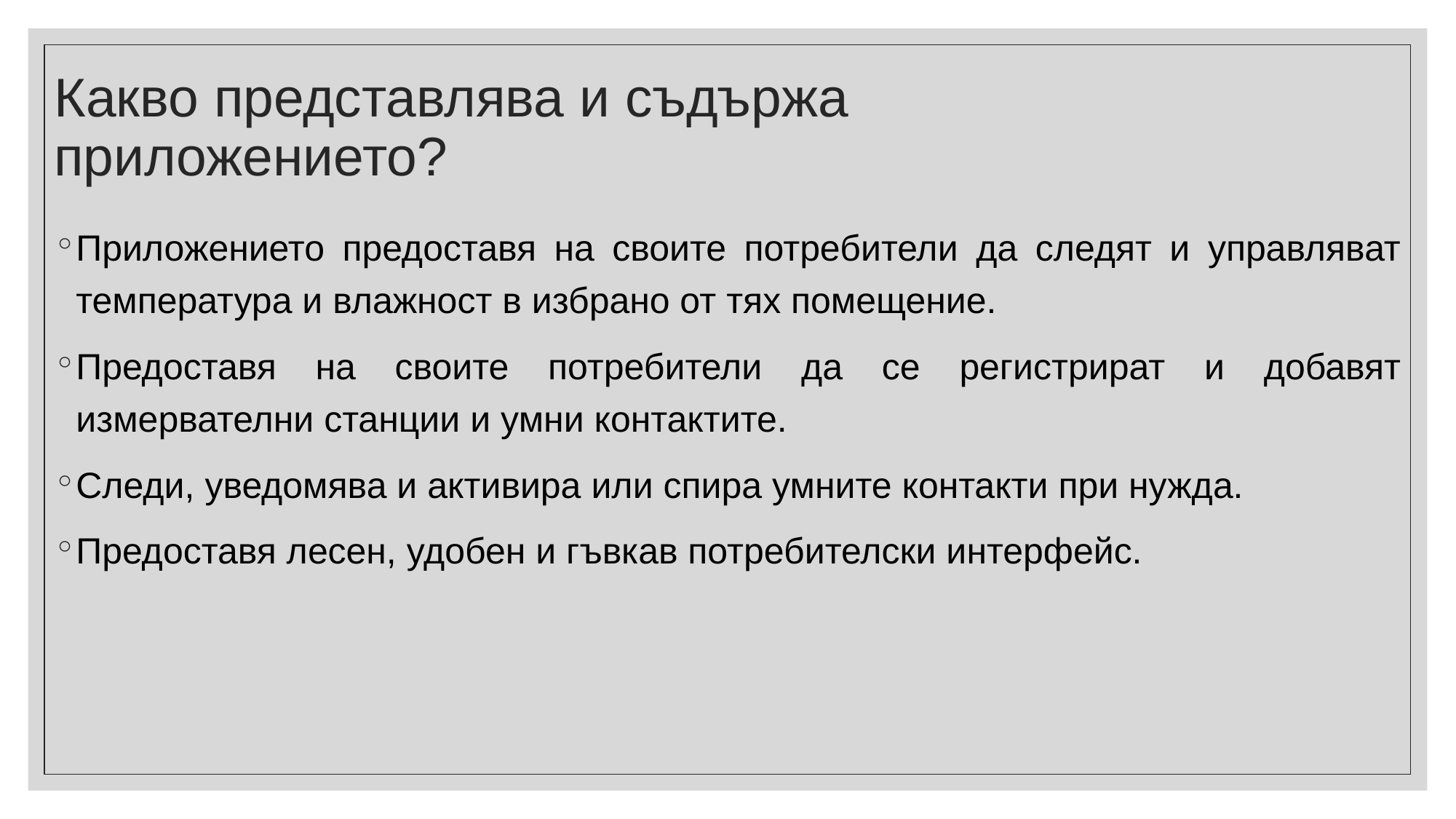

# Какво представлява и съдържа приложението?
Приложението предоставя на своите потребители да следят и управляват температура и влажност в избрано от тях помещение.
Предоставя на своите потребители да се регистрират и добавят измервателни станции и умни контактите.
Следи, уведомява и активира или спира умните контакти при нужда.
Предоставя лесен, удобен и гъвкав потребителски интерфейс.